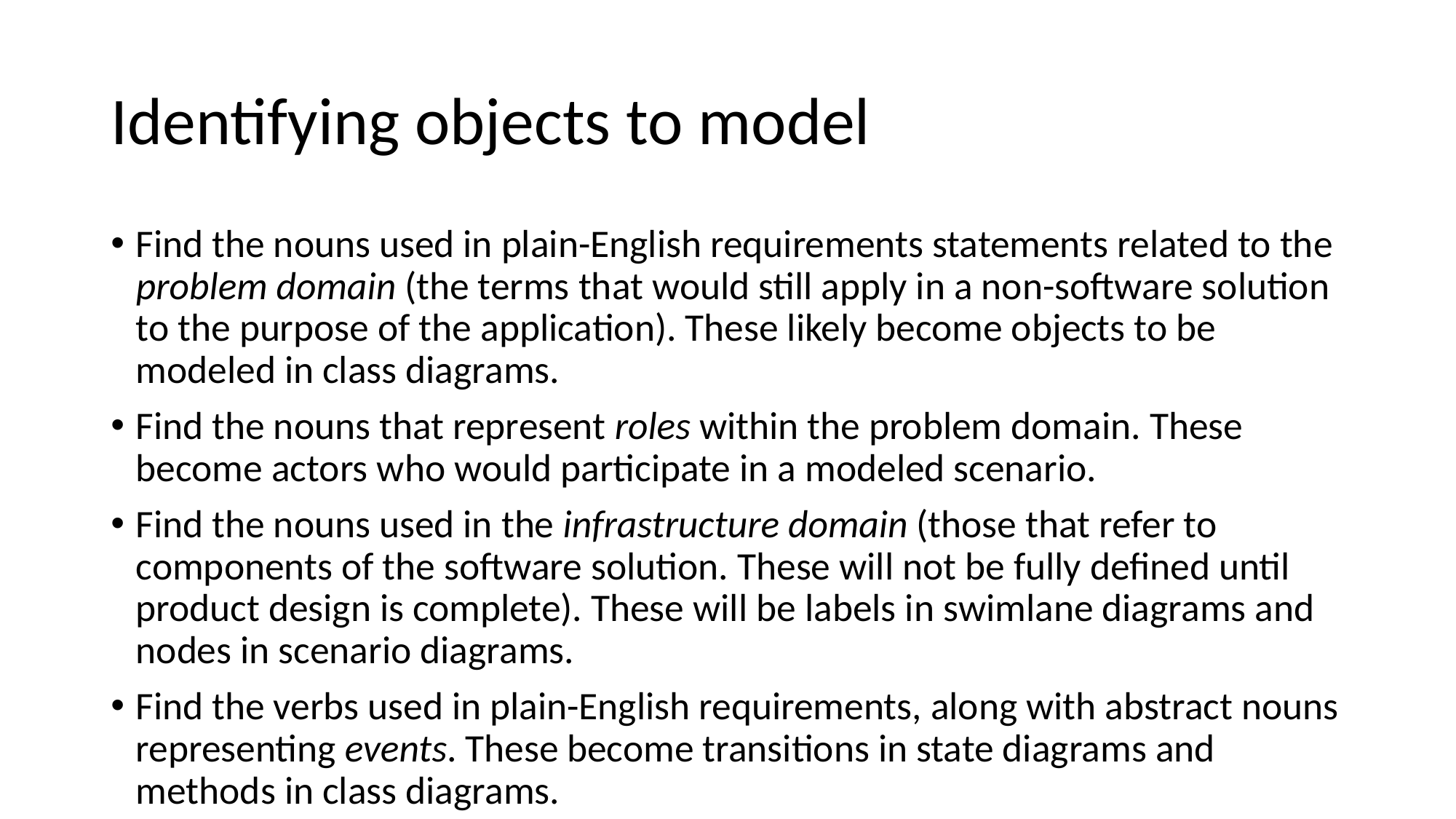

# Identifying objects to model
Find the nouns used in plain-English requirements statements related to the problem domain (the terms that would still apply in a non-software solution to the purpose of the application). These likely become objects to be modeled in class diagrams.
Find the nouns that represent roles within the problem domain. These become actors who would participate in a modeled scenario.
Find the nouns used in the infrastructure domain (those that refer to components of the software solution. These will not be fully defined until product design is complete). These will be labels in swimlane diagrams and nodes in scenario diagrams.
Find the verbs used in plain-English requirements, along with abstract nouns representing events. These become transitions in state diagrams and methods in class diagrams.